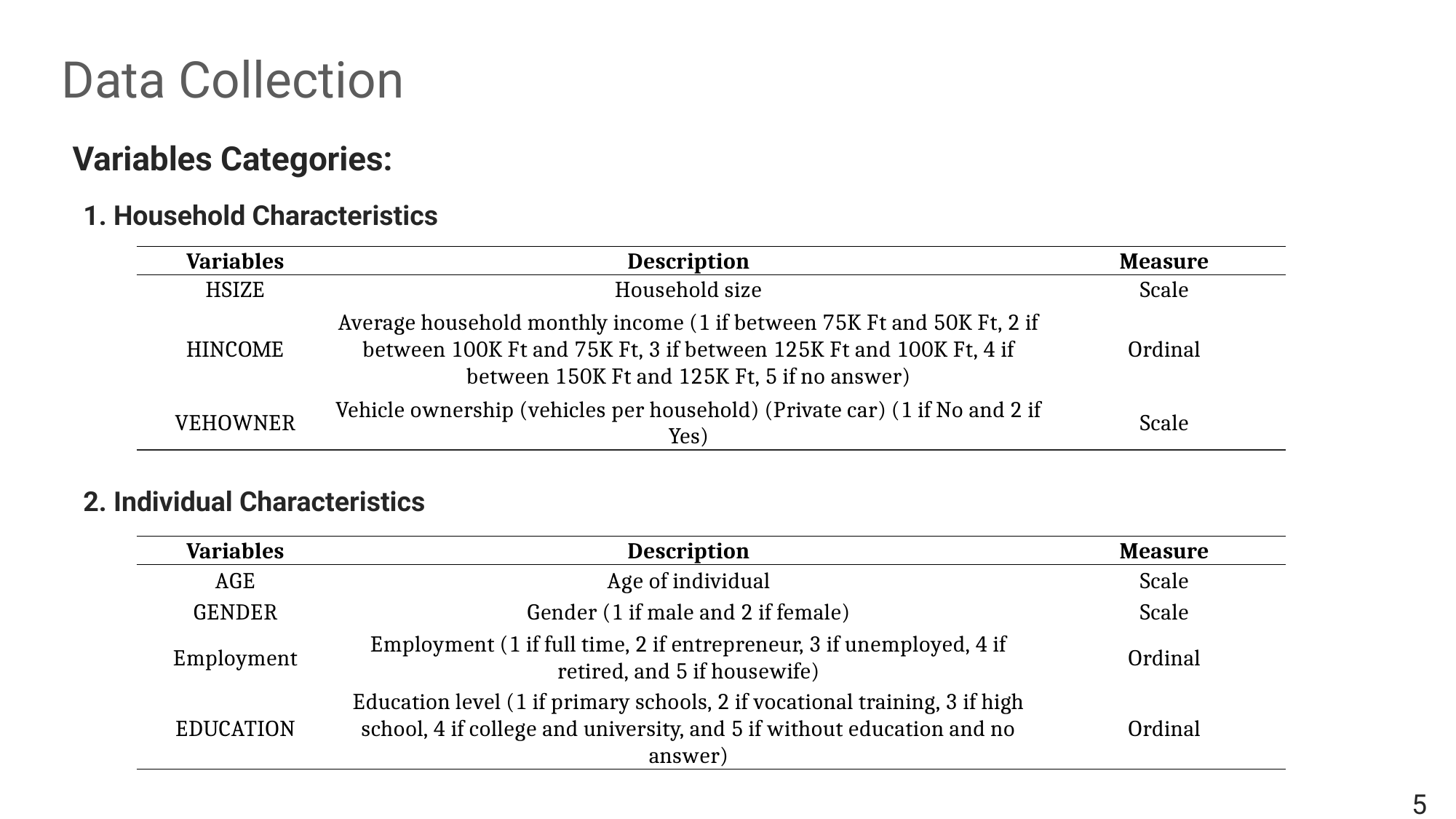

# Data Collection

Variables Categories:
1. Household Characteristics
| Variables | Description | Measure |
| --- | --- | --- |
| HSIZE | Household size | Scale |
| HINCOME | Average household monthly income (1 if between 75K Ft and 50K Ft, 2 if between 100K Ft and 75K Ft, 3 if between 125K Ft and 100K Ft, 4 if between 150K Ft and 125K Ft, 5 if no answer) | Ordinal |
| VEHOWNER | Vehicle ownership (vehicles per household) (Private car) (1 if No and 2 if Yes) | Scale |
2. Individual Characteristics
| Variables | Description | Measure |
| --- | --- | --- |
| AGE | Age of individual | Scale |
| GENDER | Gender (1 if male and 2 if female) | Scale |
| Employment | Employment (1 if full time, 2 if entrepreneur, 3 if unemployed, 4 if retired, and 5 if housewife) | Ordinal |
| EDUCATION | Education level (1 if primary schools, 2 if vocational training, 3 if high school, 4 if college and university, and 5 if without education and no answer) | Ordinal |
5